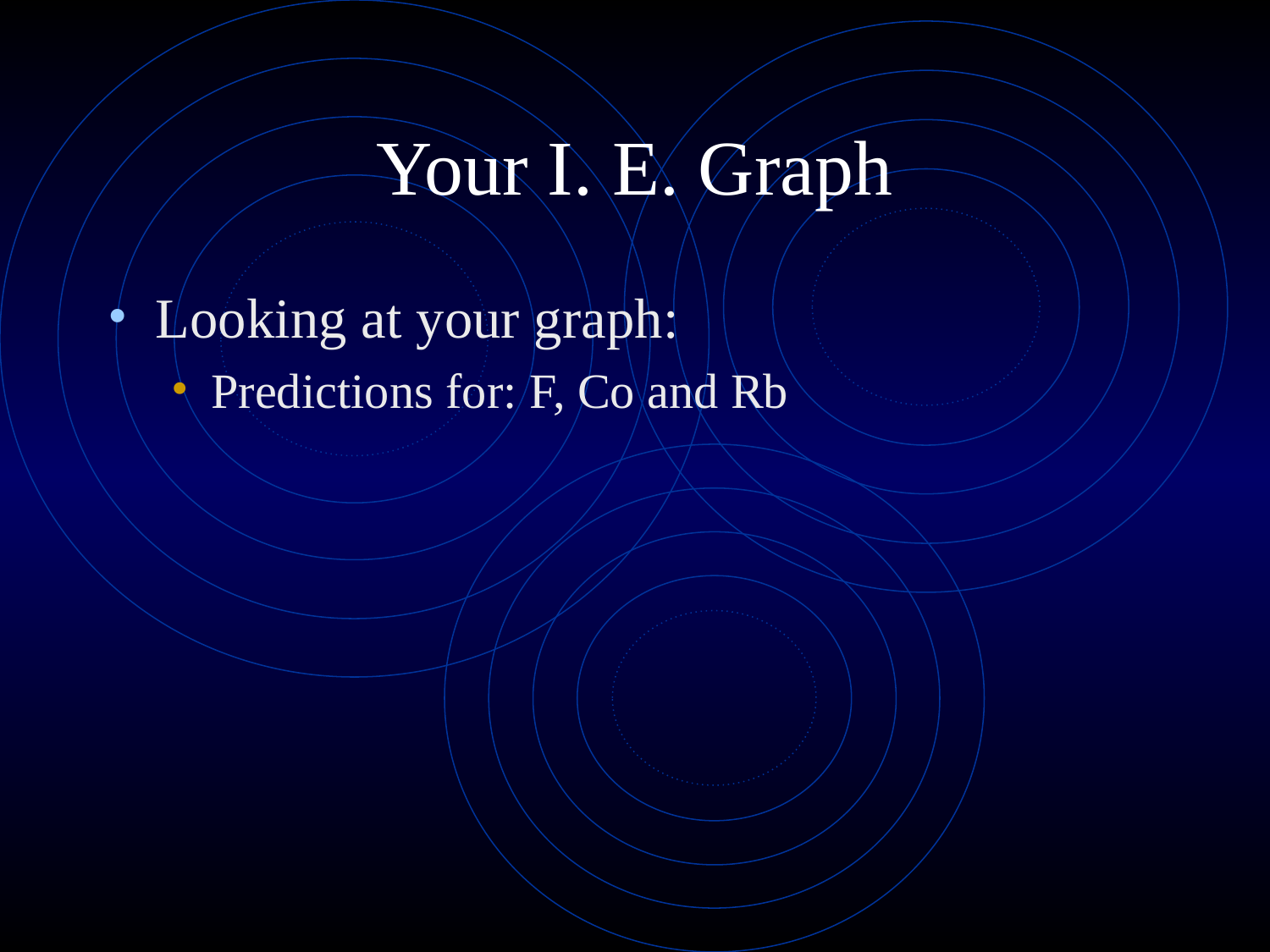

# Your I. E. Graph
Looking at your graph:
Predictions for: F, Co and Rb